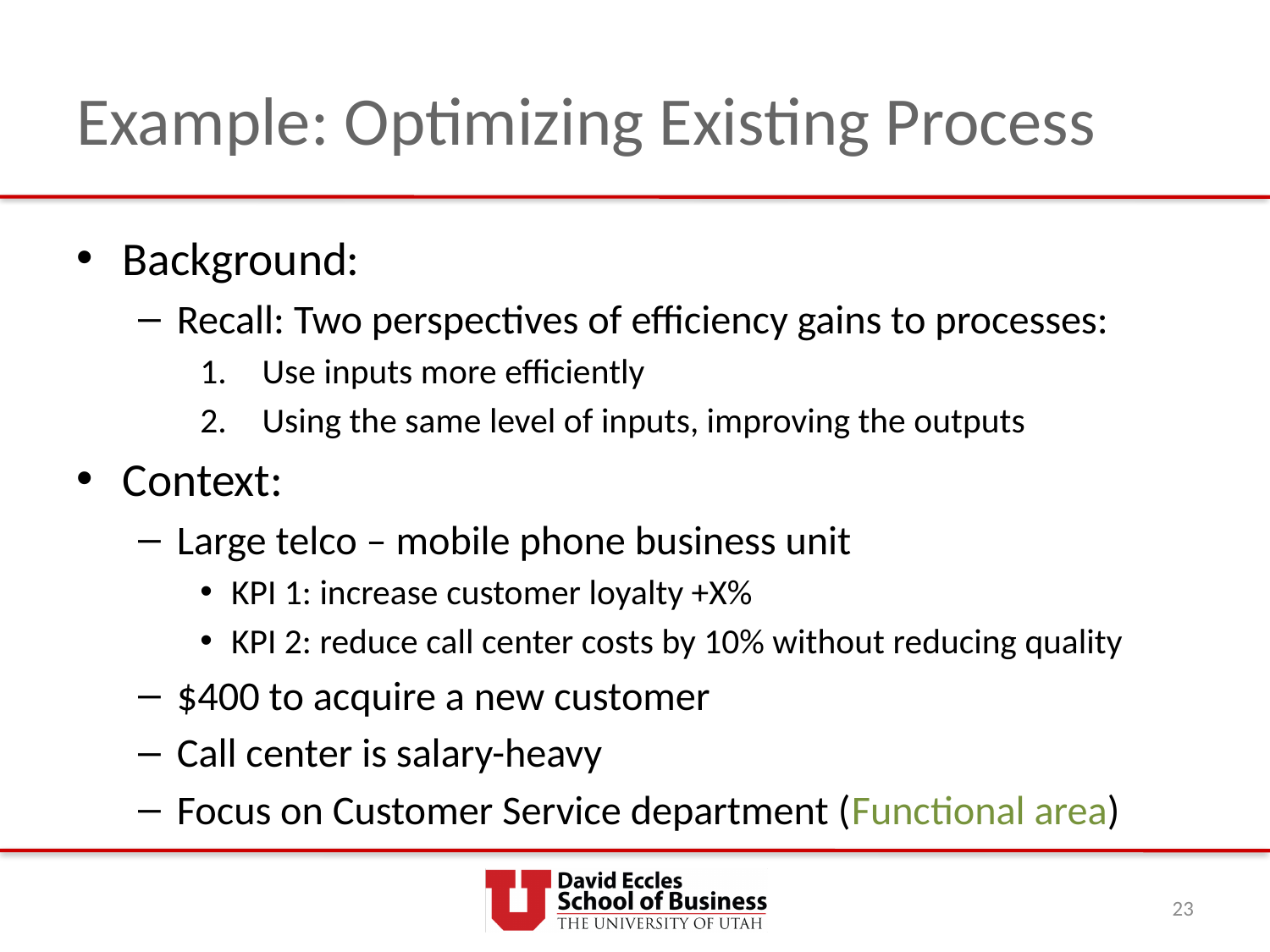

# Example: Optimizing Existing Process
Background:
Recall: Two perspectives of efficiency gains to processes:
Use inputs more efficiently
Using the same level of inputs, improving the outputs
Context:
Large telco – mobile phone business unit
KPI 1: increase customer loyalty +X%
KPI 2: reduce call center costs by 10% without reducing quality
$400 to acquire a new customer
Call center is salary-heavy
Focus on Customer Service department (Functional area)

23